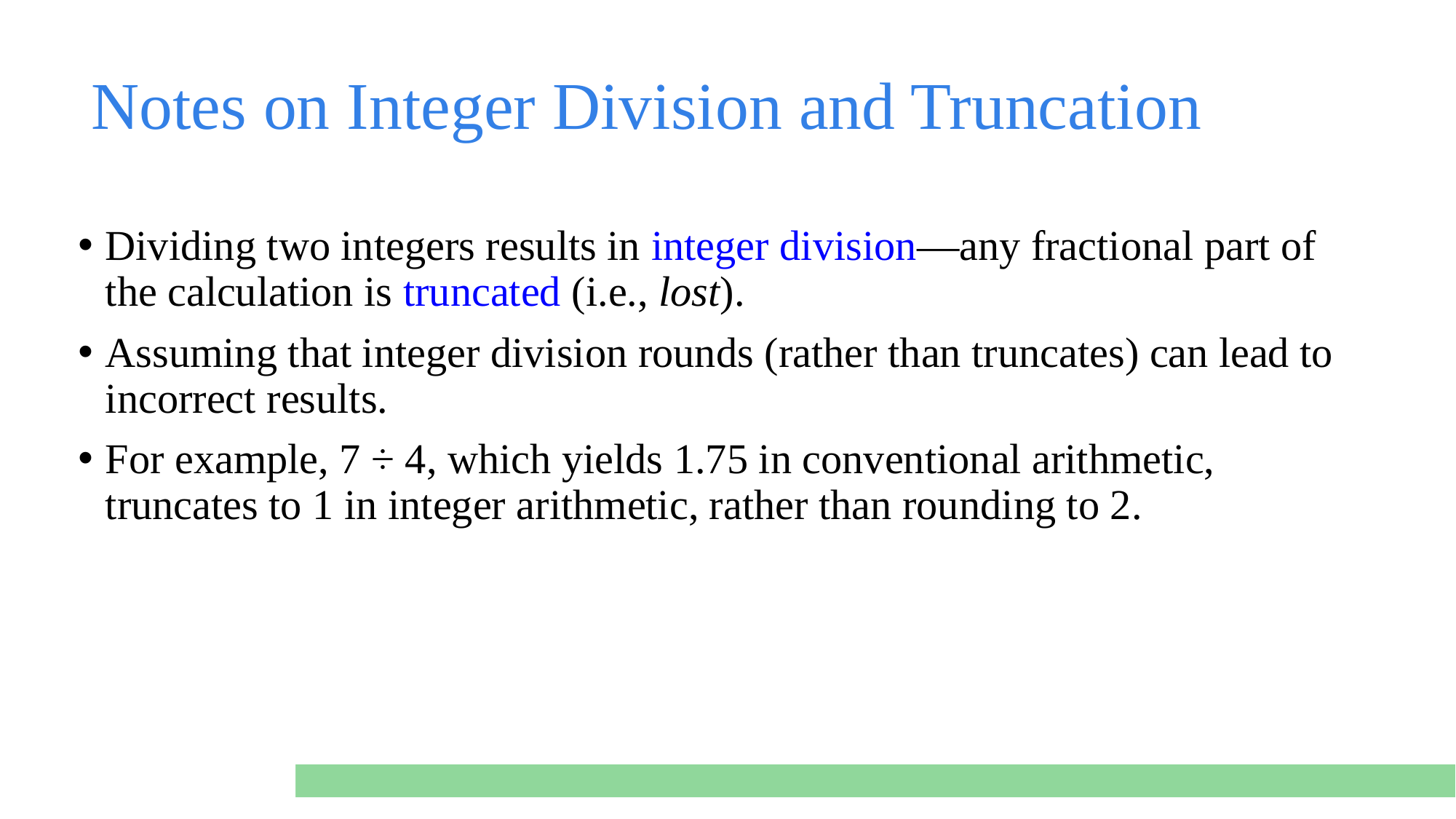

# Notes on Integer Division and Truncation
Dividing two integers results in integer division—any fractional part of the calculation is truncated (i.e., lost).
Assuming that integer division rounds (rather than truncates) can lead to incorrect results.
For example, 7 ÷ 4, which yields 1.75 in conventional arithmetic, truncates to 1 in integer arithmetic, rather than rounding to 2.